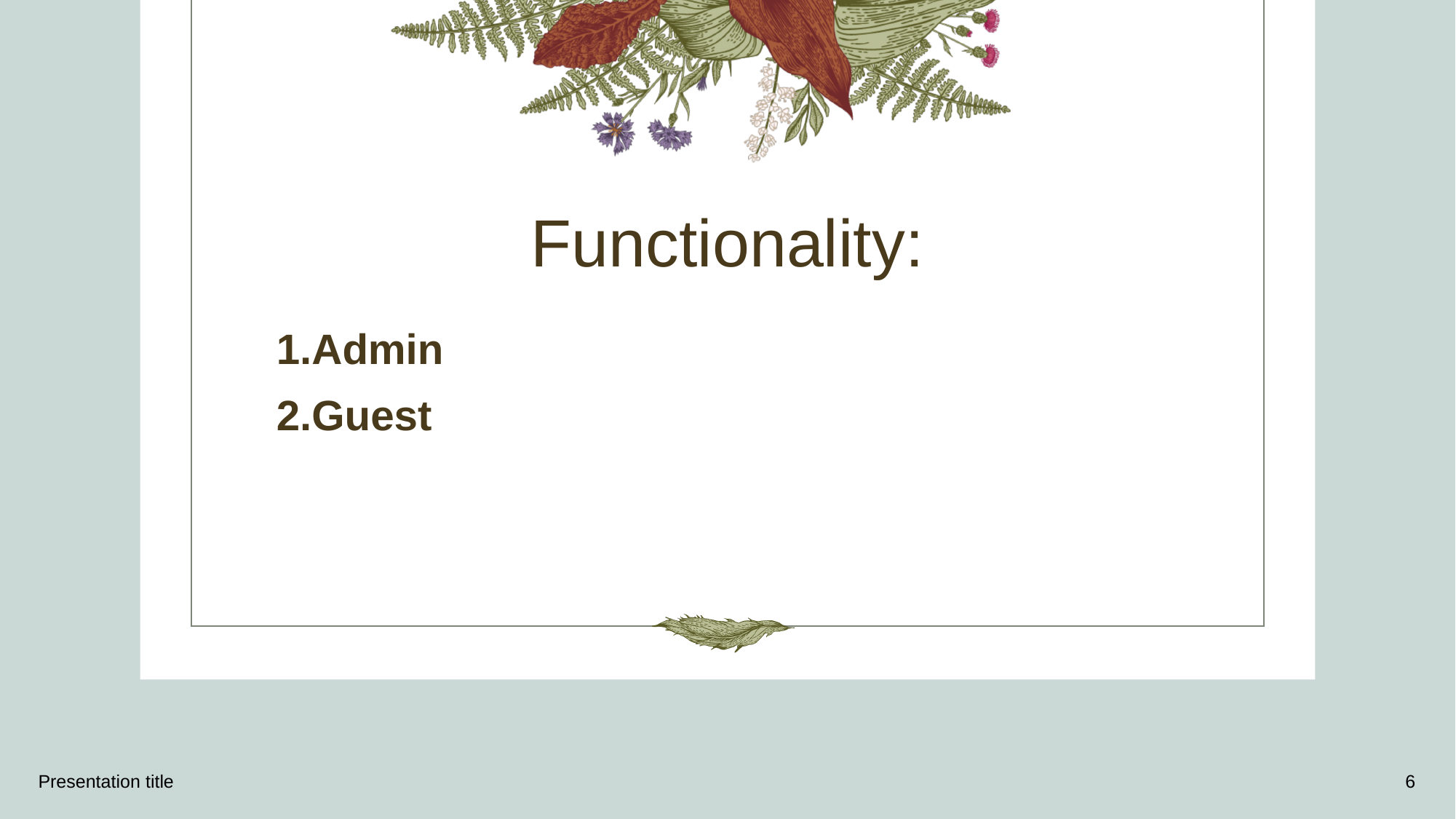

# Functionality:
1.Admin
2.Guest
Presentation title
6